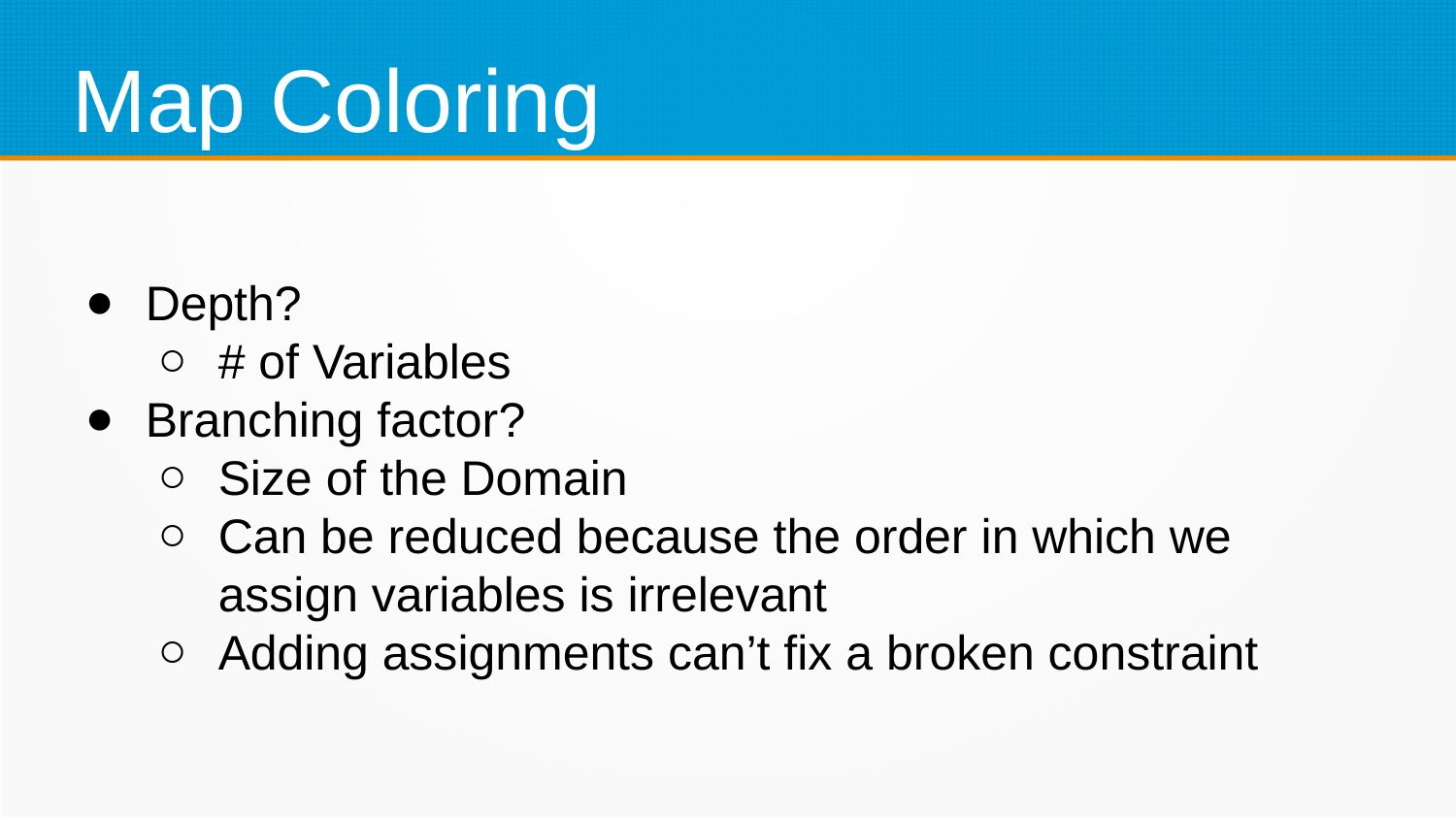

Map Coloring

Depth?
# of Variables
Branching factor?
Size of the Domain
Can be reduced because the order in which we assign variables is irrelevant
Adding assignments can’t fix a broken constraint